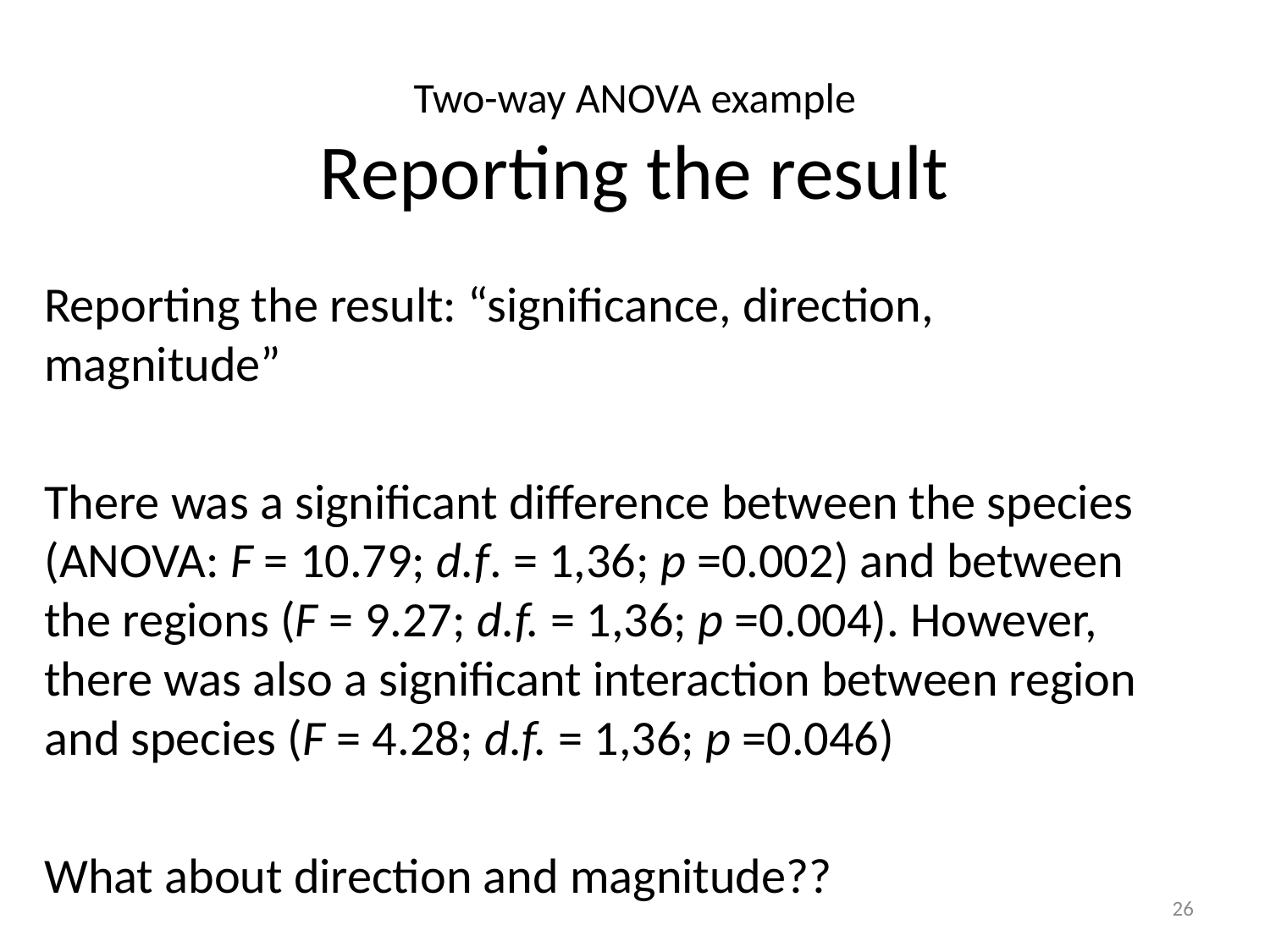

Two-way ANOVA example
Reporting the result
Reporting the result: “significance, direction, magnitude”

There was a significant difference between the species (ANOVA: F = 10.79; d.f. = 1,36; p =0.002) and between the regions (F = 9.27; d.f. = 1,36; p =0.004). However, there was also a significant interaction between region and species (F = 4.28; d.f. = 1,36; p =0.046)

What about direction and magnitude??

26